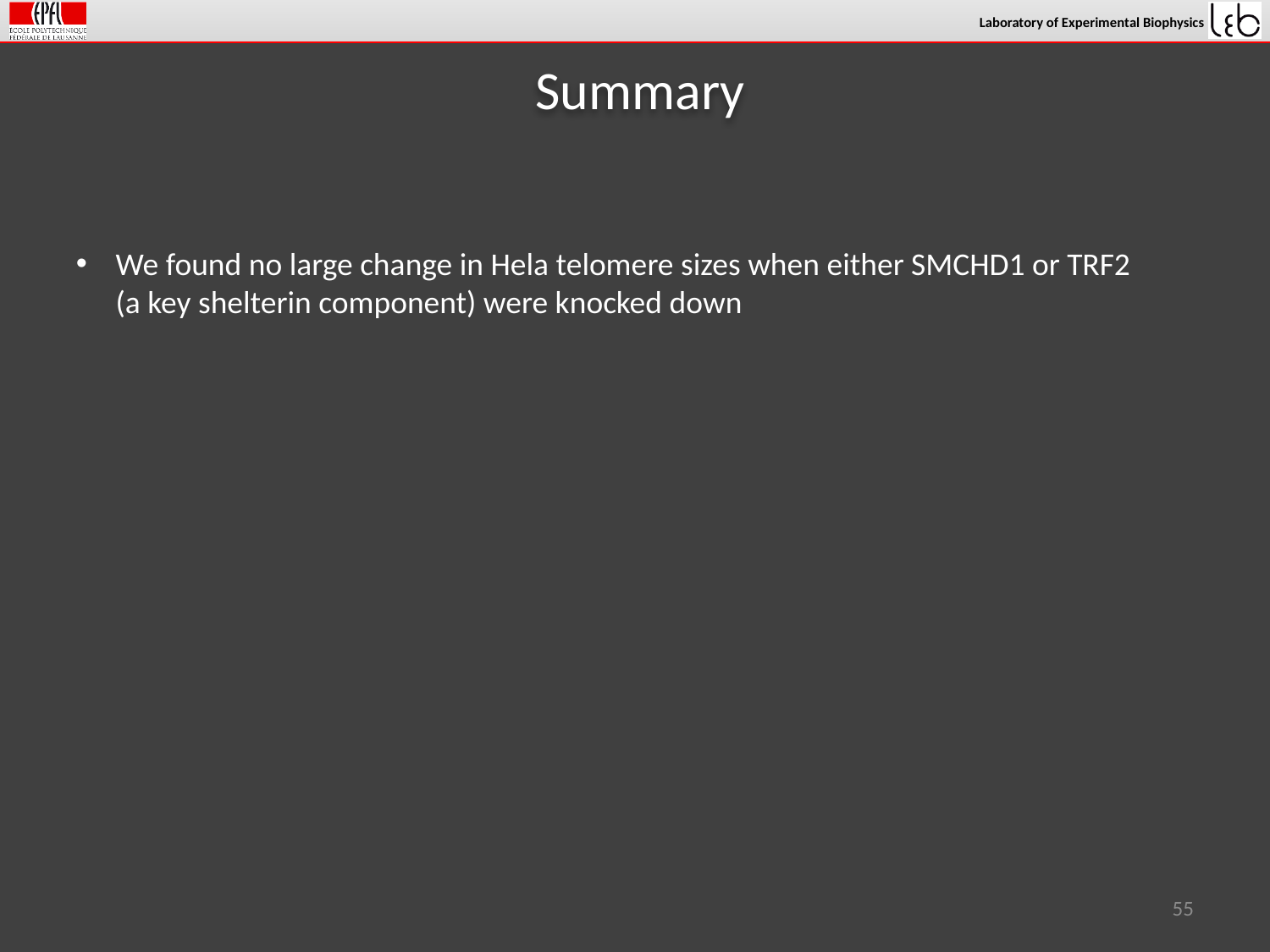

# Summary
We found no large change in Hela telomere sizes when either SMCHD1 or TRF2 (a key shelterin component) were knocked down
55